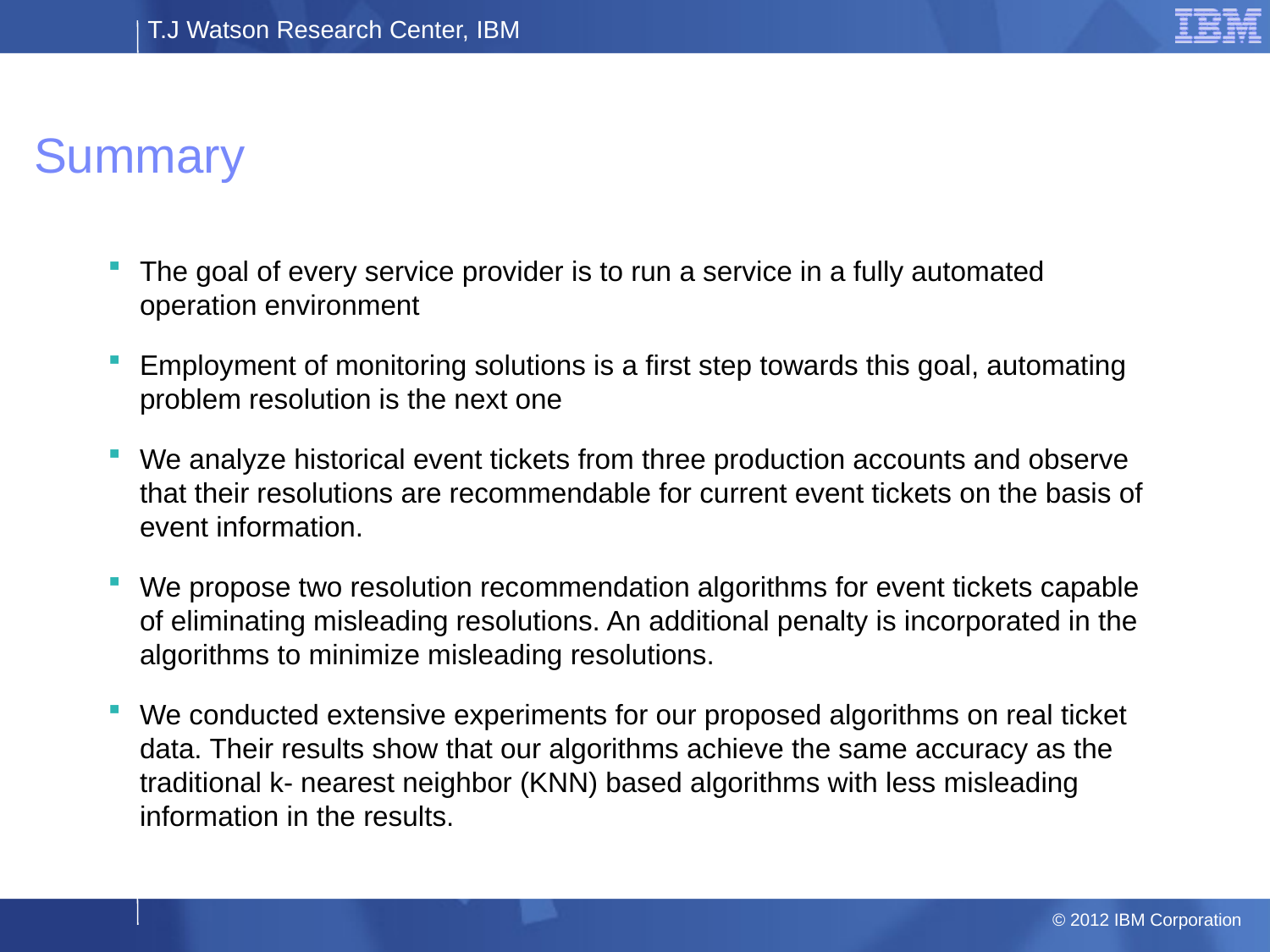

# Summary
The goal of every service provider is to run a service in a fully automated operation environment
Employment of monitoring solutions is a first step towards this goal, automating problem resolution is the next one
We analyze historical event tickets from three production accounts and observe that their resolutions are recommendable for current event tickets on the basis of event information.
We propose two resolution recommendation algorithms for event tickets capable of eliminating misleading resolutions. An additional penalty is incorporated in the algorithms to minimize misleading resolutions.
We conducted extensive experiments for our proposed algorithms on real ticket data. Their results show that our algorithms achieve the same accuracy as the traditional k- nearest neighbor (KNN) based algorithms with less misleading information in the results.